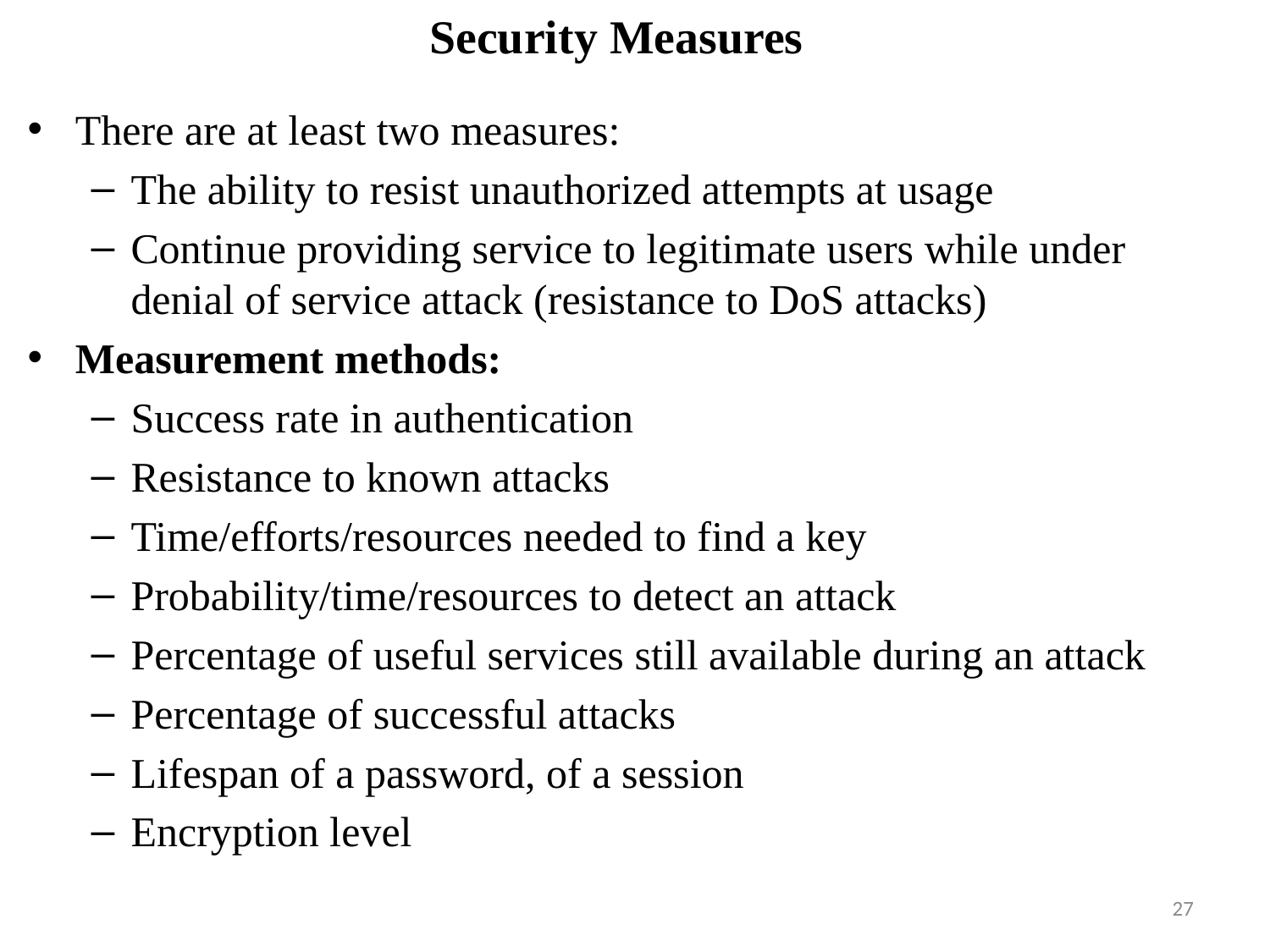

# Security Measures
There are at least two measures:
The ability to resist unauthorized attempts at usage
Continue providing service to legitimate users while under denial of service attack (resistance to DoS attacks)
Measurement methods:
Success rate in authentication
Resistance to known attacks
Time/efforts/resources needed to find a key
Probability/time/resources to detect an attack
Percentage of useful services still available during an attack
Percentage of successful attacks
Lifespan of a password, of a session
Encryption level
27